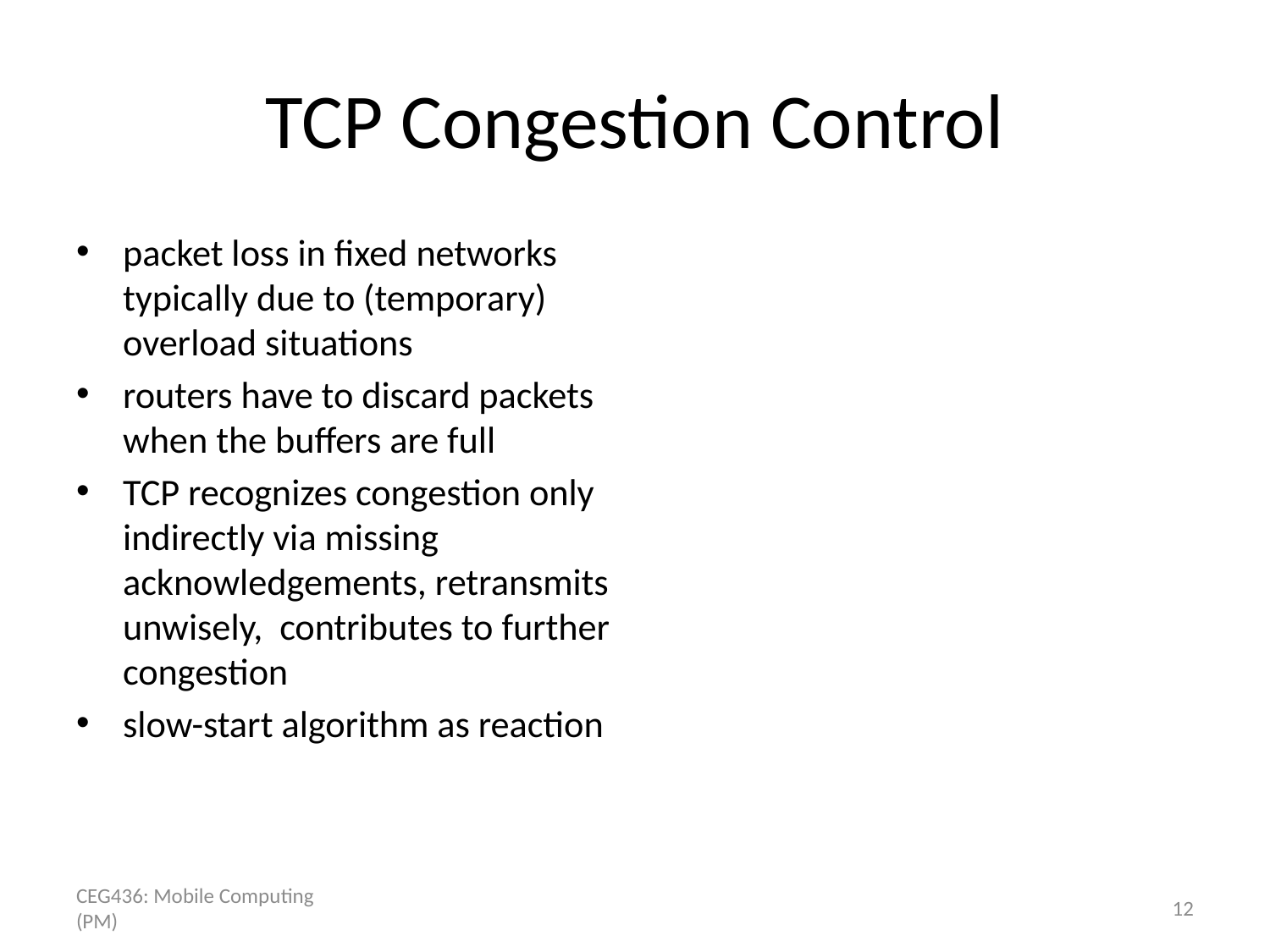

# TCP Congestion Control
packet loss in fixed networks typically due to (temporary) overload situations
routers have to discard packets when the buffers are full
TCP recognizes congestion only indirectly via missing acknowledgements, retransmits unwisely,  contributes to further congestion
slow-start algorithm as reaction

CEG436: Mobile Computing (PM)

12